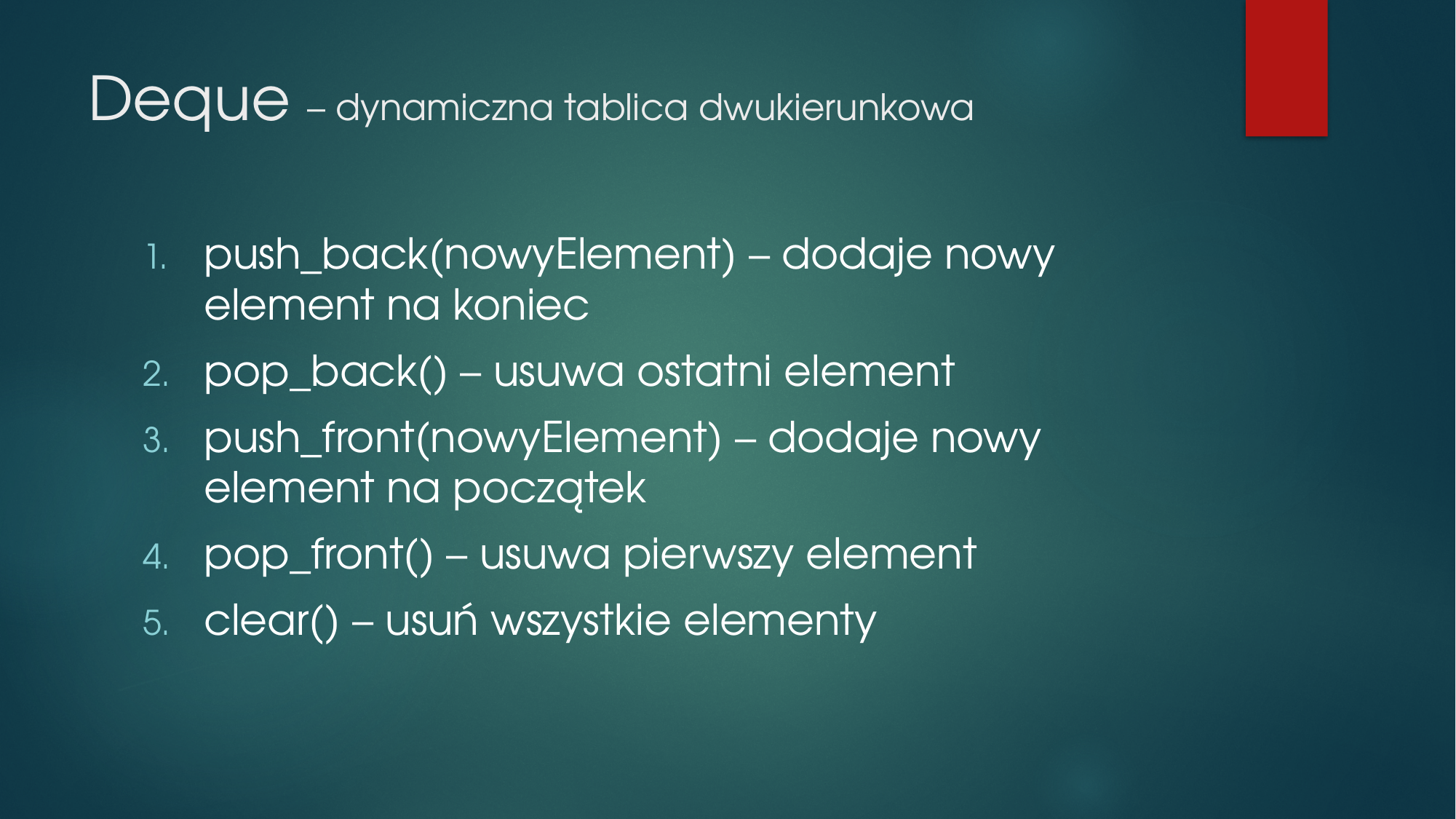

# Deque – dynamiczna tablica dwukierunkowa
push_back(nowyElement) – dodaje nowy element na koniec
pop_back() – usuwa ostatni element
push_front(nowyElement) – dodaje nowy element na początek
pop_front() – usuwa pierwszy element
clear() – usuń wszystkie elementy